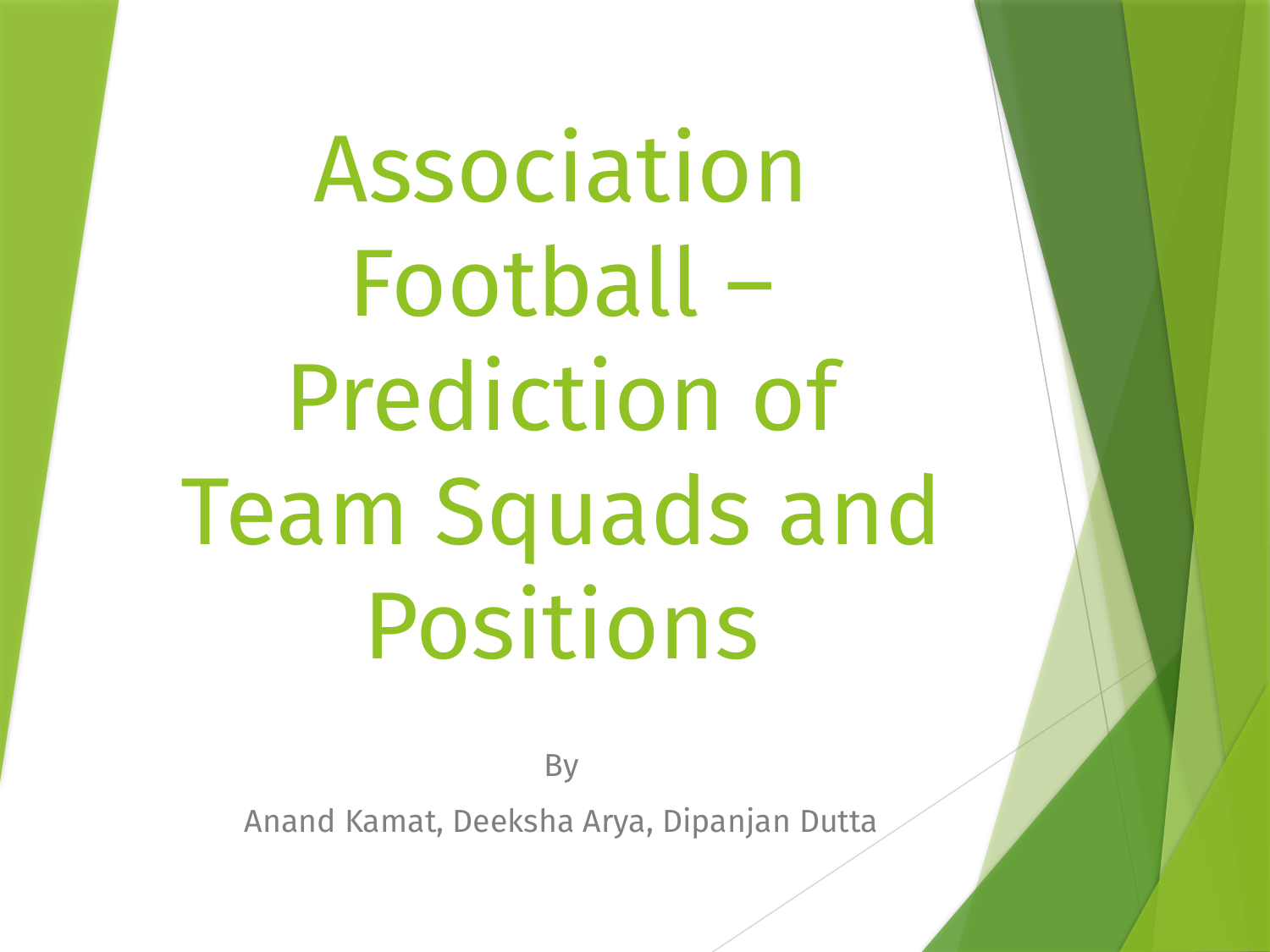

# Association Football – Prediction of Team Squads and Positions
By
Anand Kamat, Deeksha Arya, Dipanjan Dutta